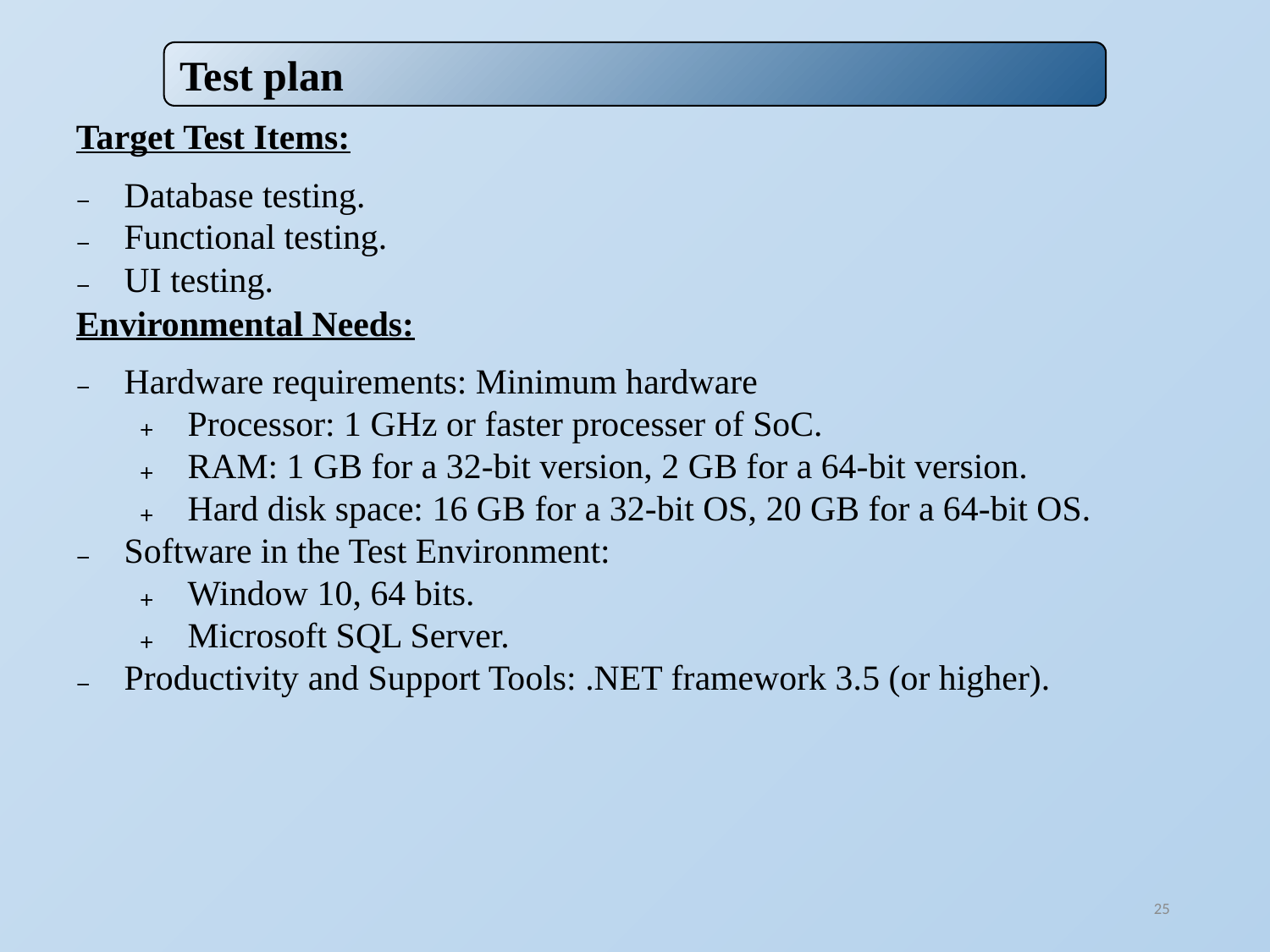

Test plan
Target Test Items:
Database testing.
Functional testing.
UI testing.
Environmental Needs:
Hardware requirements: Minimum hardware
Processor: 1 GHz or faster processer of SoC.
RAM: 1 GB for a 32-bit version, 2 GB for a 64-bit version.
Hard disk space: 16 GB for a 32-bit OS, 20 GB for a 64-bit OS.
Software in the Test Environment:
Window 10, 64 bits.
Microsoft SQL Server.
Productivity and Support Tools: .NET framework 3.5 (or higher).
25